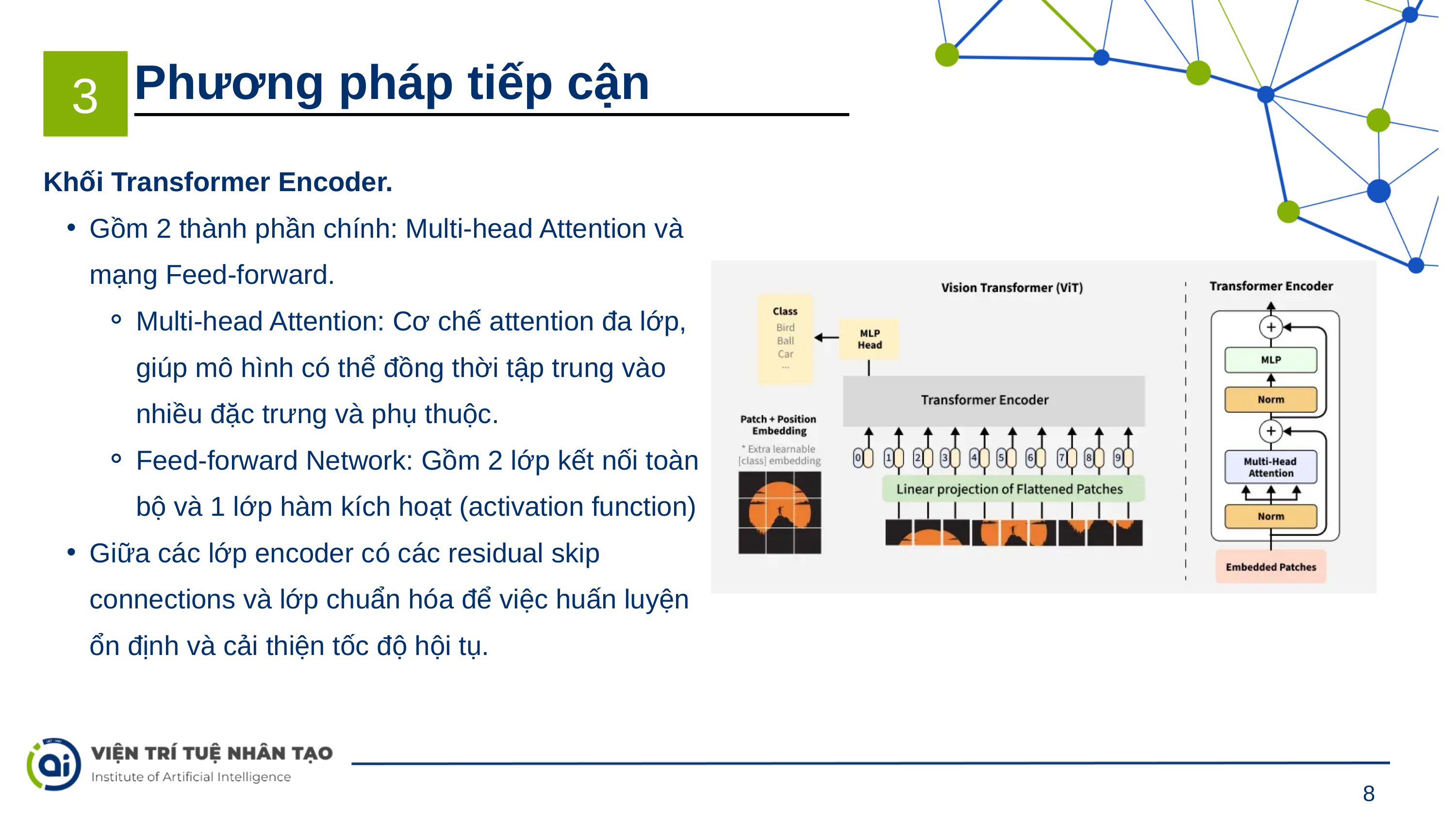

Phương pháp tiếp cận

3

Khối Transformer Encoder.
Gồm 2 thành phần chính: Multi-head Attention và mạng Feed-forward.
Multi-head Attention: Cơ chế attention đa lớp, giúp mô hình có thể đồng thời tập trung vào nhiều đặc trưng và phụ thuộc.
Feed-forward Network: Gồm 2 lớp kết nối toàn bộ và 1 lớp hàm kích hoạt (activation function)
Giữa các lớp encoder có các residual skip connections và lớp chuẩn hóa để việc huấn luyện ổn định và cải thiện tốc độ hội tụ.

8